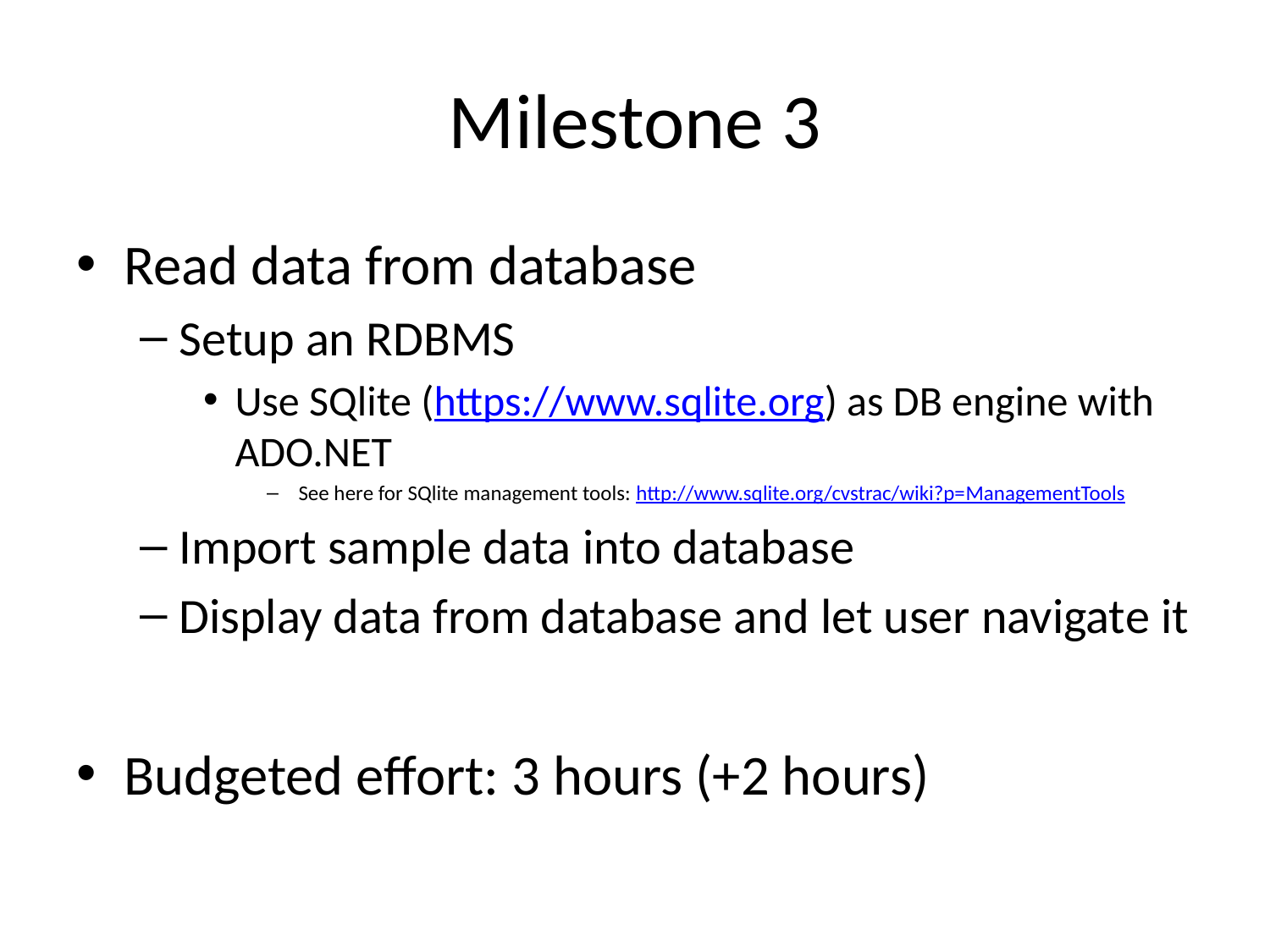

# Milestone 3
Read data from database
Setup an RDBMS
Use SQlite (https://www.sqlite.org) as DB engine with ADO.NET
See here for SQlite management tools: http://www.sqlite.org/cvstrac/wiki?p=ManagementTools
Import sample data into database
Display data from database and let user navigate it

Budgeted effort: 3 hours (+2 hours)